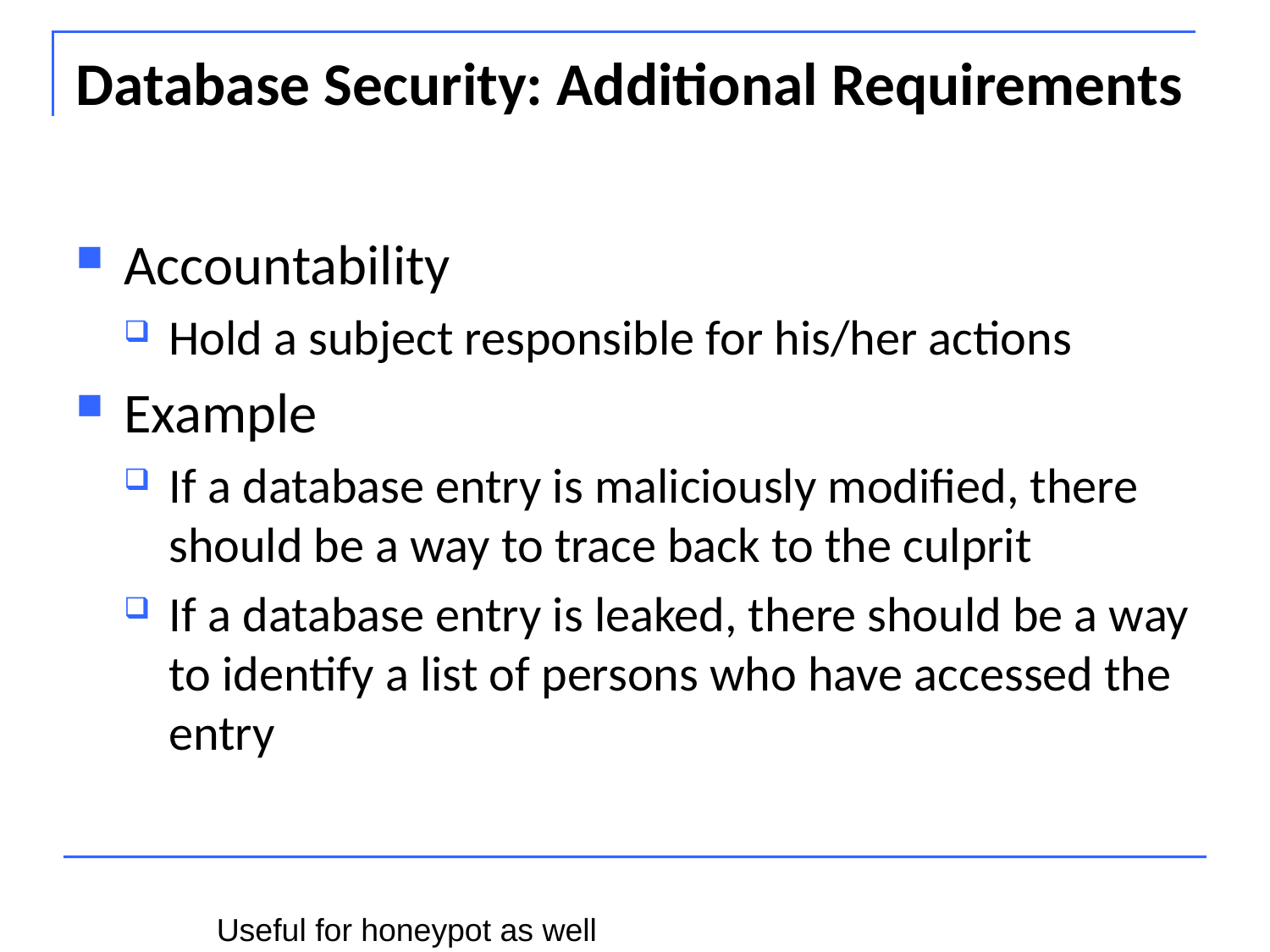

Database Security: Additional Requirements
Accountability
Hold a subject responsible for his/her actions
Example
If a database entry is maliciously modified, there should be a way to trace back to the culprit
If a database entry is leaked, there should be a way to identify a list of persons who have accessed the entry
Useful for honeypot as well